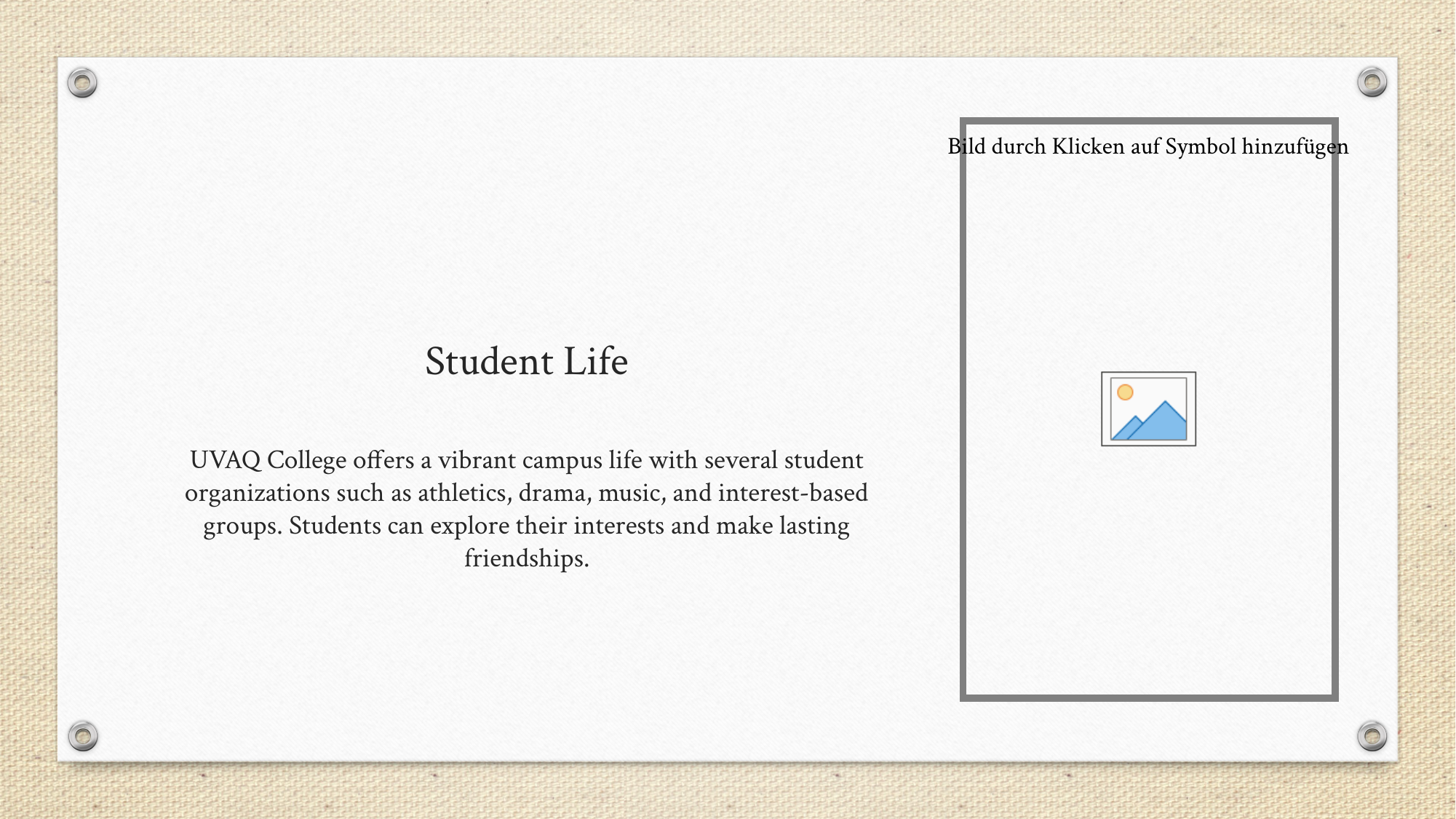

# Student Life

UVAQ College offers a vibrant campus life with several student organizations such as athletics, drama, music, and interest-based groups. Students can explore their interests and make lasting friendships.